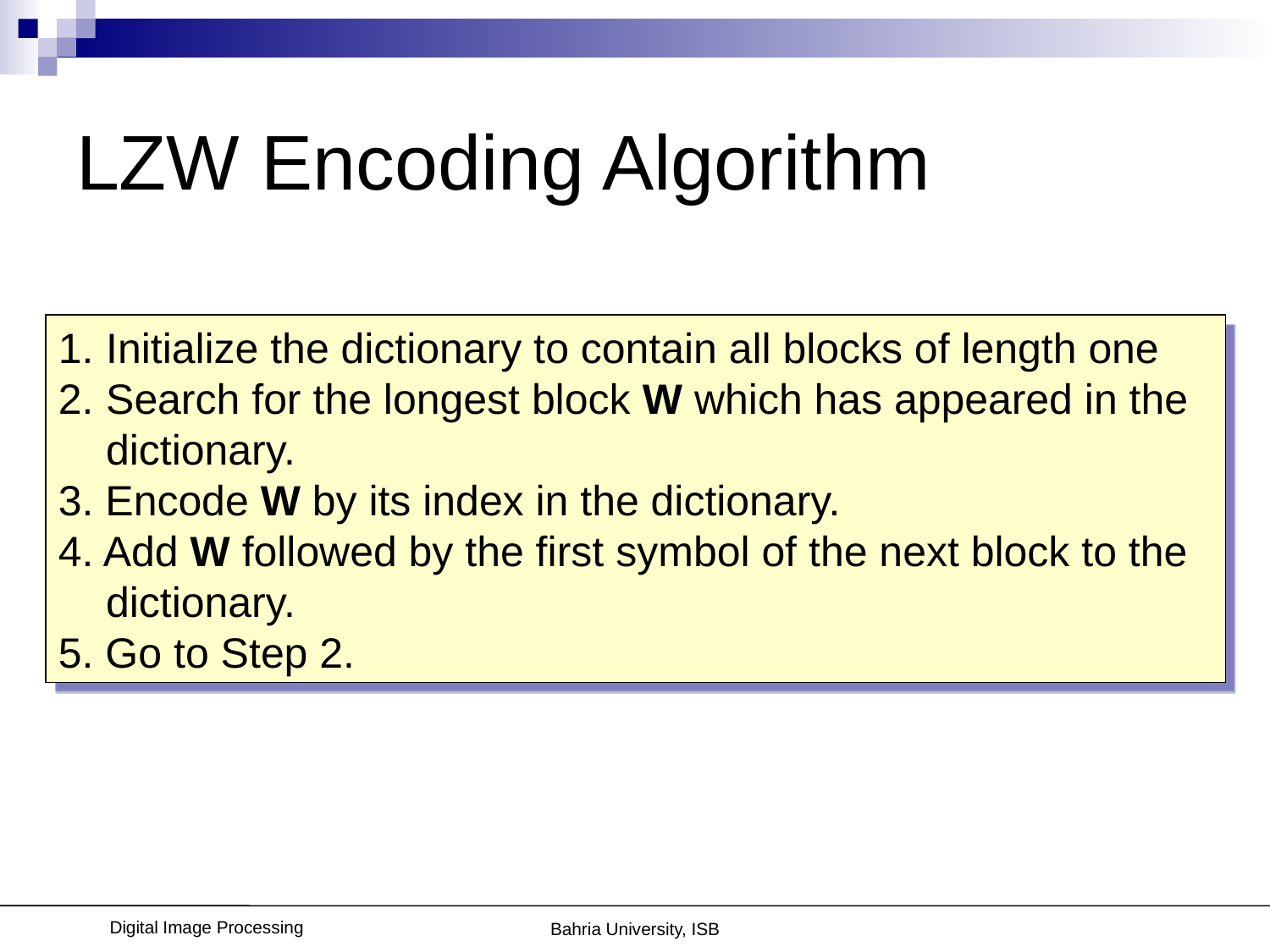

# LZW Encoding Algorithm
Initialize the dictionary to contain all blocks of length one
Search for the longest block W which has appeared in the dictionary.
3. Encode W by its index in the dictionary.
4. Add W followed by the first symbol of the next block to the dictionary.
5. Go to Step 2.